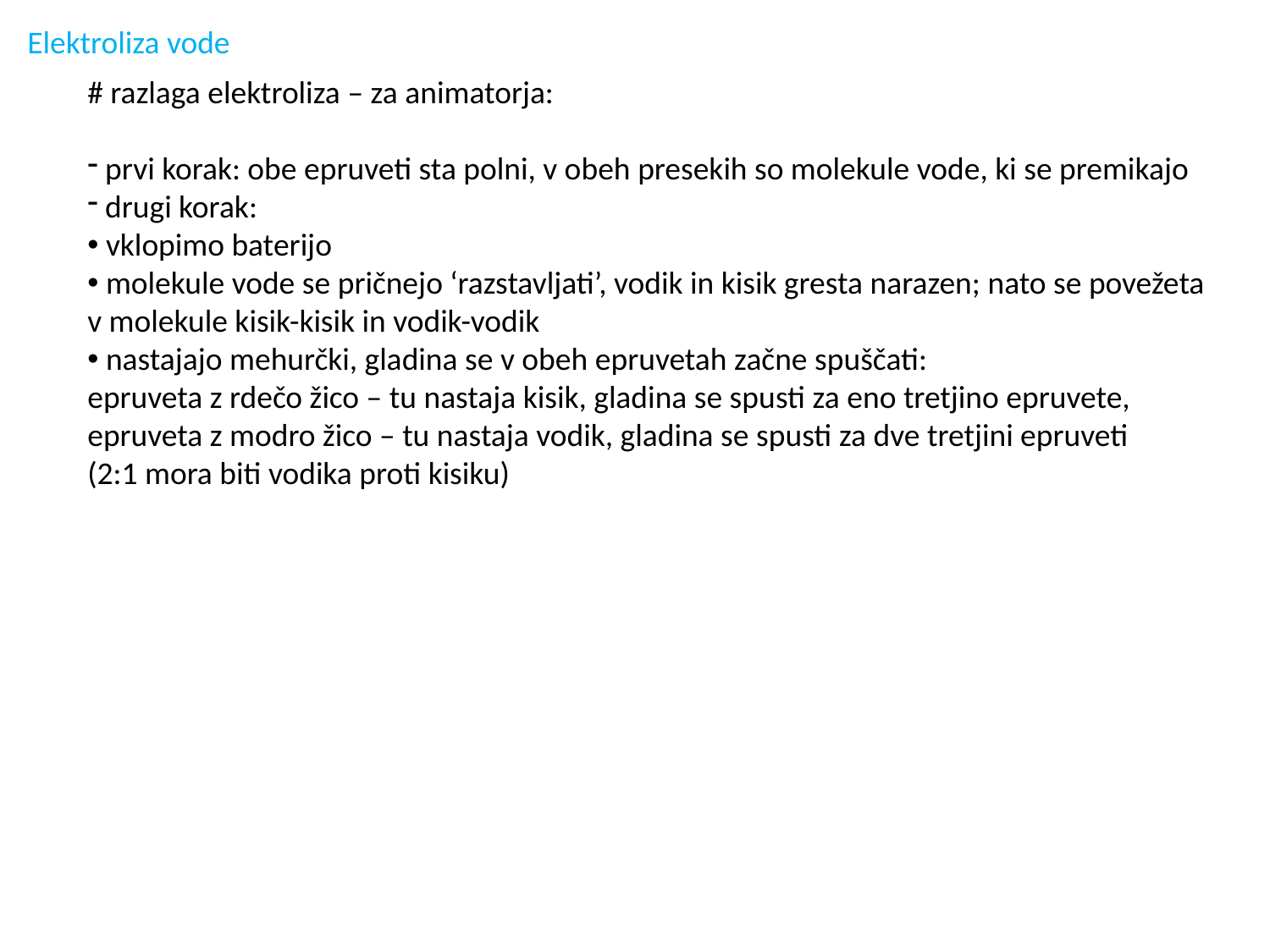

Elektroliza vode
# razlaga elektroliza – za animatorja:

 prvi korak: obe epruveti sta polni, v obeh presekih so molekule vode, ki se premikajo
 drugi korak:
 vklopimo baterijo
 molekule vode se pričnejo ‘razstavljati’, vodik in kisik gresta narazen; nato se povežeta v molekule kisik-kisik in vodik-vodik
 nastajajo mehurčki, gladina se v obeh epruvetah začne spuščati:
epruveta z rdečo žico – tu nastaja kisik, gladina se spusti za eno tretjino epruvete, epruveta z modro žico – tu nastaja vodik, gladina se spusti za dve tretjini epruveti
(2:1 mora biti vodika proti kisiku)